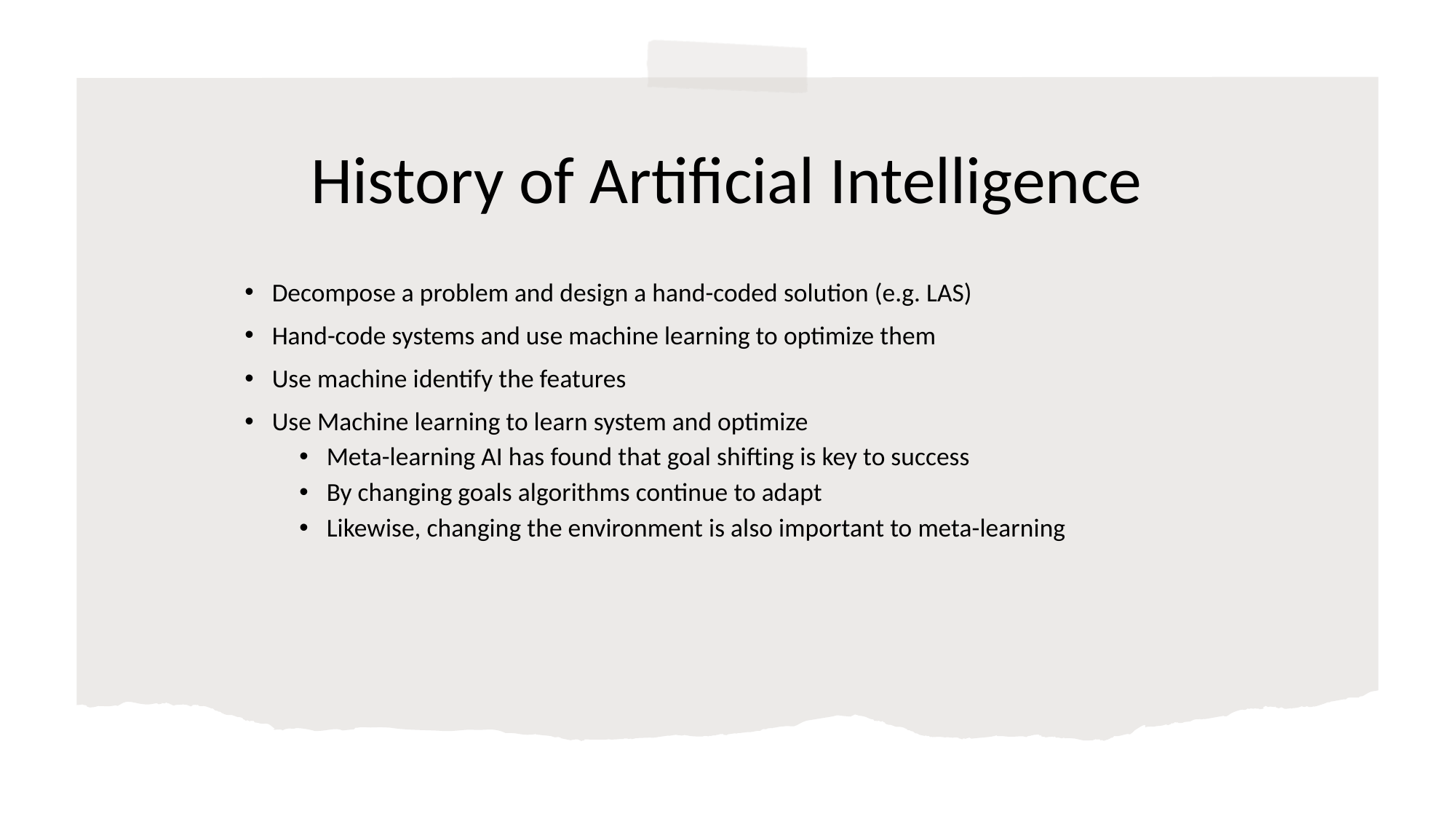

# History of Artificial Intelligence
Decompose a problem and design a hand-coded solution (e.g. LAS)
Hand-code systems and use machine learning to optimize them
Use machine identify the features
Use Machine learning to learn system and optimize
Meta-learning AI has found that goal shifting is key to success
By changing goals algorithms continue to adapt
Likewise, changing the environment is also important to meta-learning